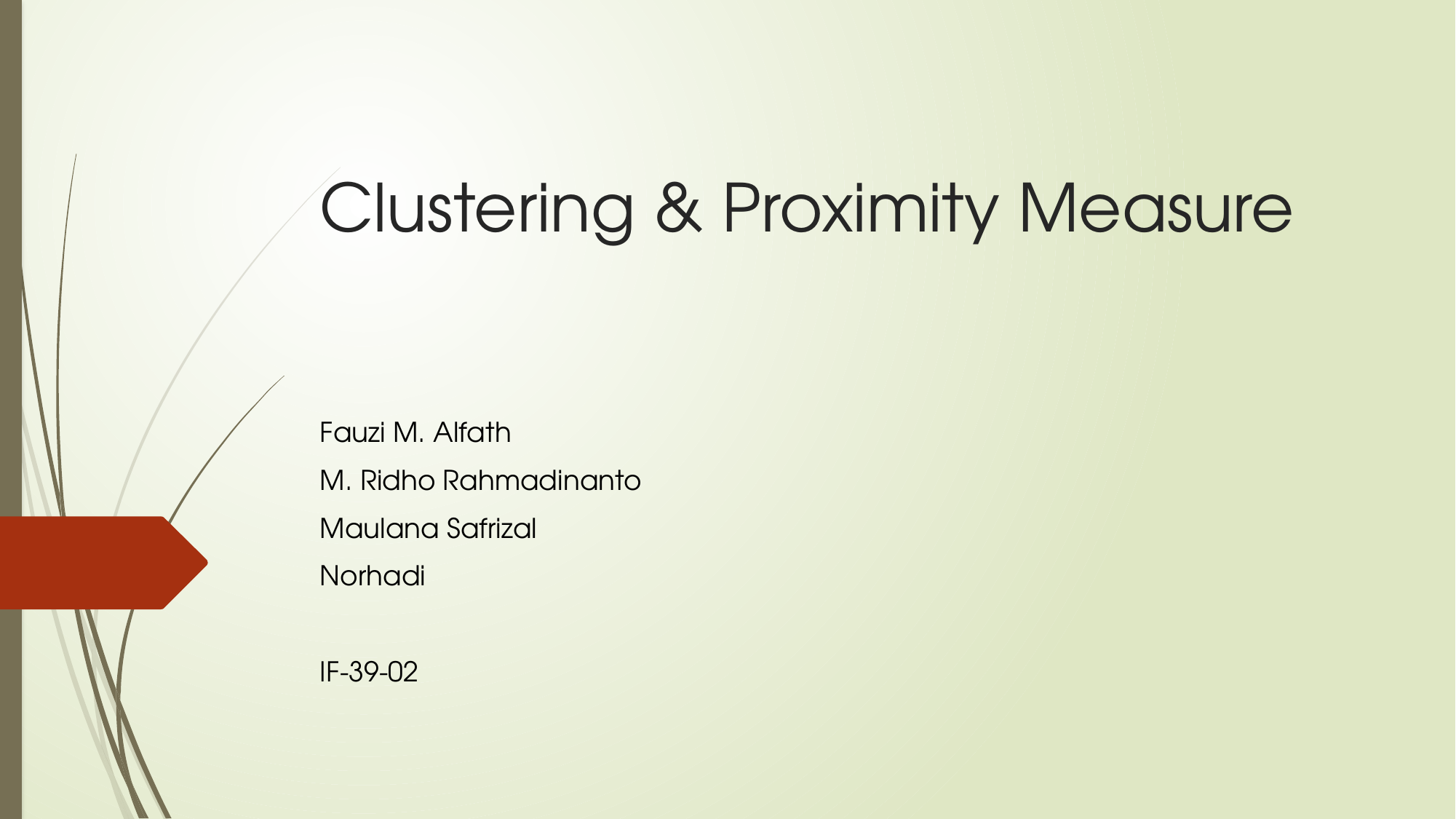

# Clustering & Proximity Measure
Fauzi M. Alfath
M. Ridho Rahmadinanto
Maulana Safrizal
Norhadi

IF-39-02